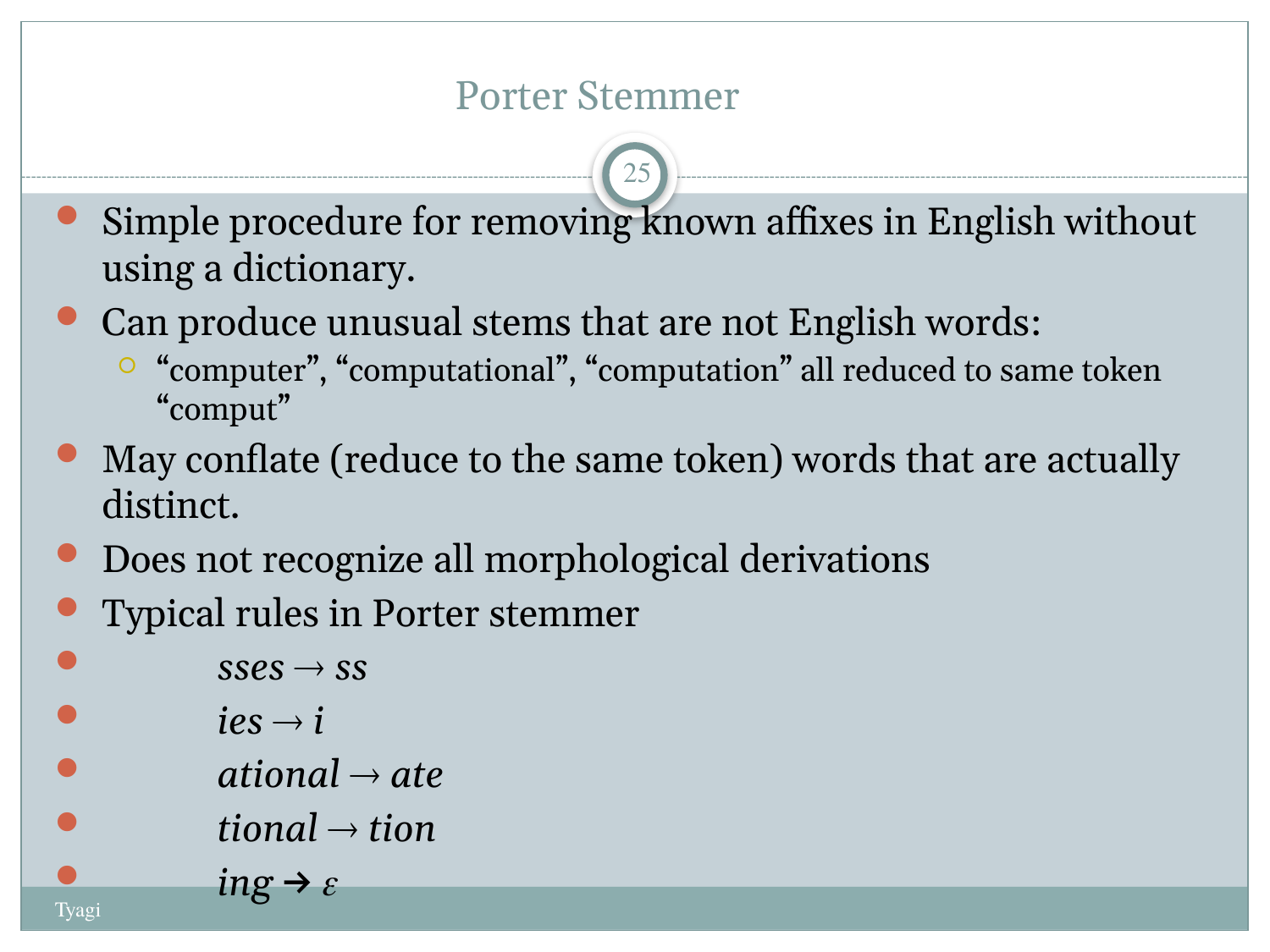

# Porter Stemmer
25
Simple procedure for removing known affixes in English without using a dictionary.
Can produce unusual stems that are not English words:
“computer”, “computational”, “computation” all reduced to same token “comput”
May conflate (reduce to the same token) words that are actually distinct.
Does not recognize all morphological derivations
Typical rules in Porter stemmer
	sses → ss
	ies → i
	ational → ate
	tional → tion
	ing → ε
Tyagi